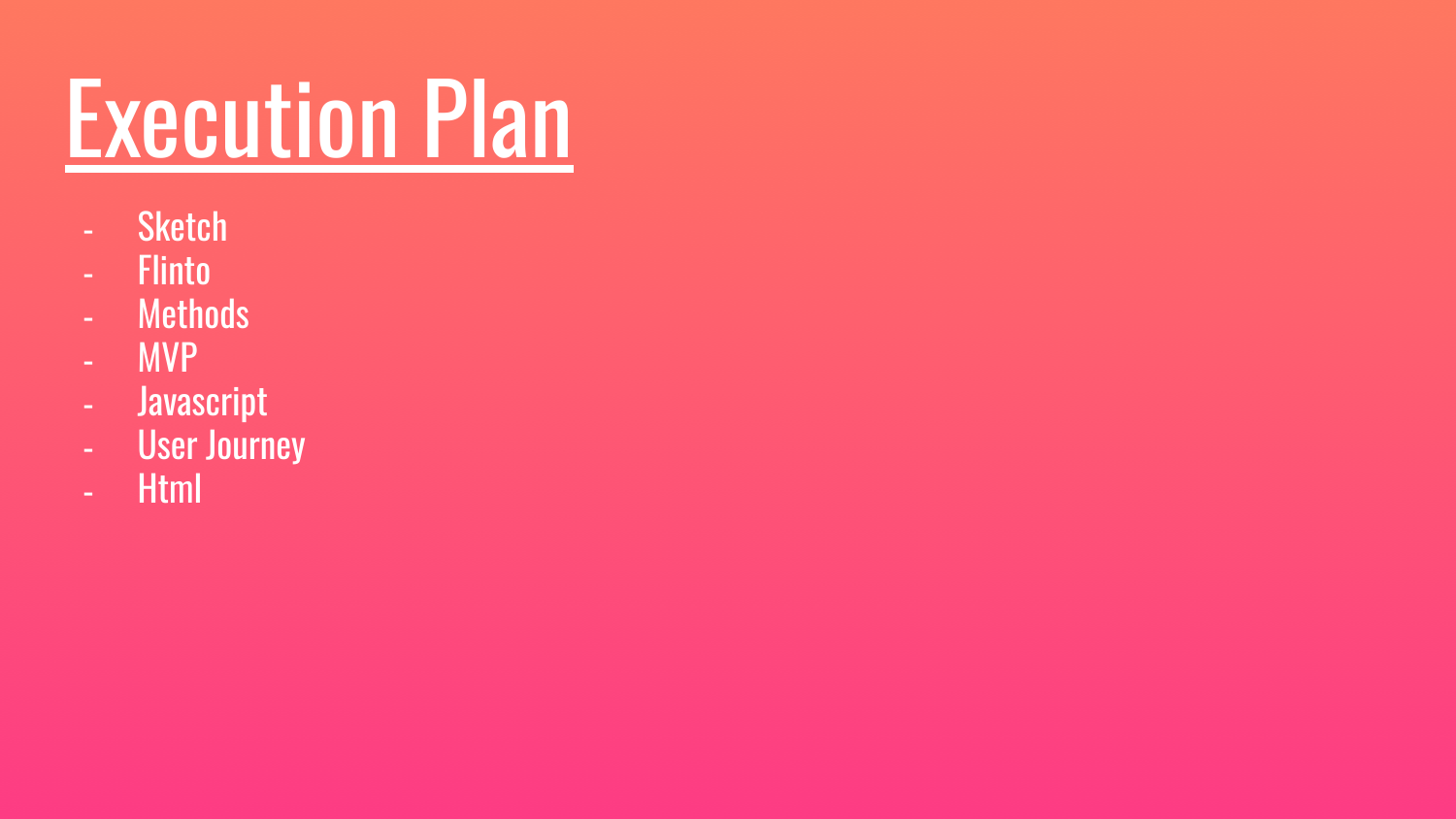

Execution Plan
Sketch
Flinto
Methods
MVP
Javascript
User Journey
Html